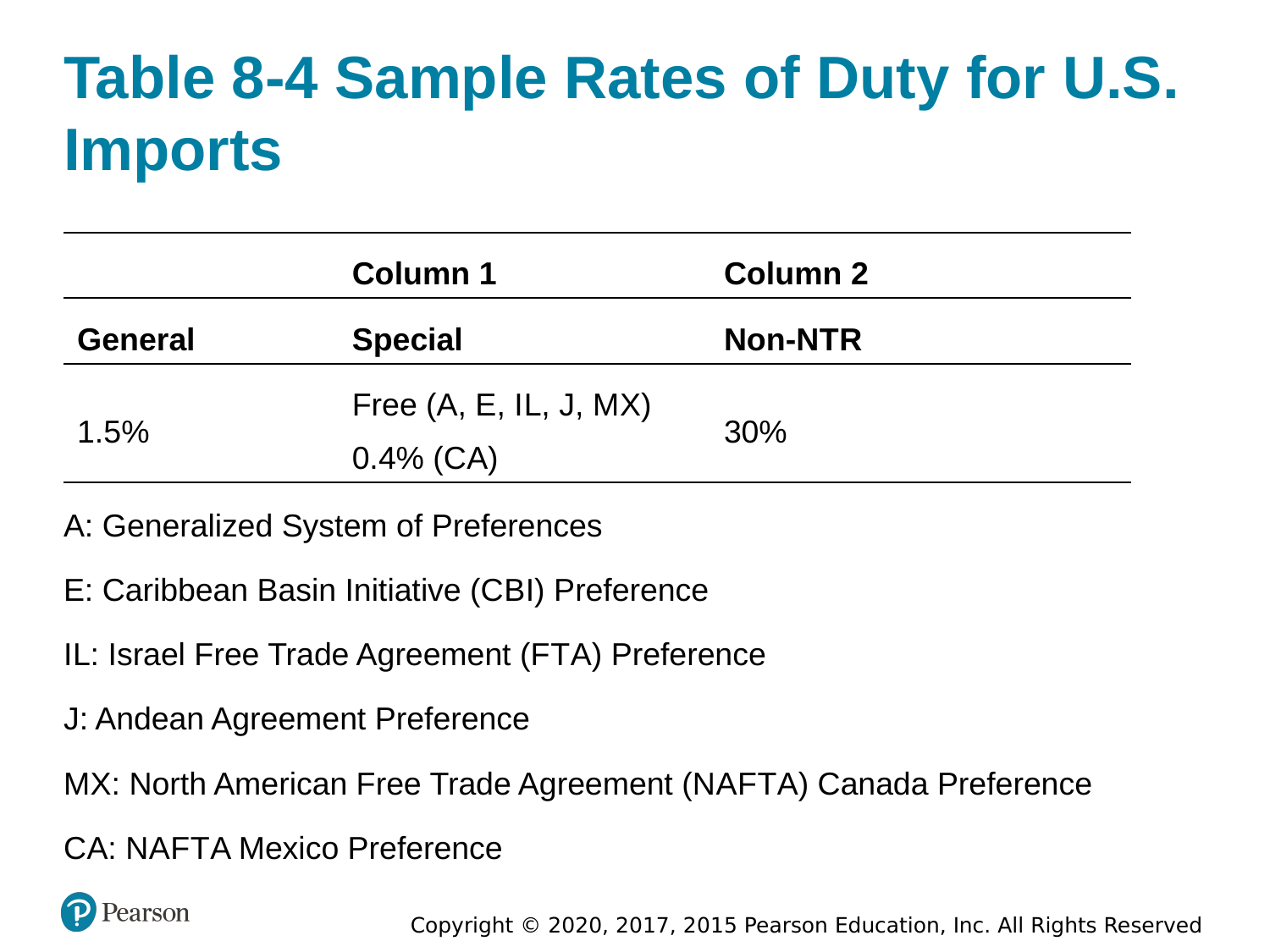

# Table 8-4 Sample Rates of Duty for U.S. Imports
| Blank | Column 1 | Column 2 |
| --- | --- | --- |
| General | Special | Non-N T R |
| 1.5% | Free (A, E, I L, J, M X) 0.4% (C A) | 30% |
A: Generalized System of Preferences
E: Caribbean Basin Initiative (C B I) Preference
I L: Israel Free Trade Agreement (F T A) Preference
J: Andean Agreement Preference
M X: North American Free Trade Agreement (N A F T A) Canada Preference
C A: N A F T A Mexico Preference